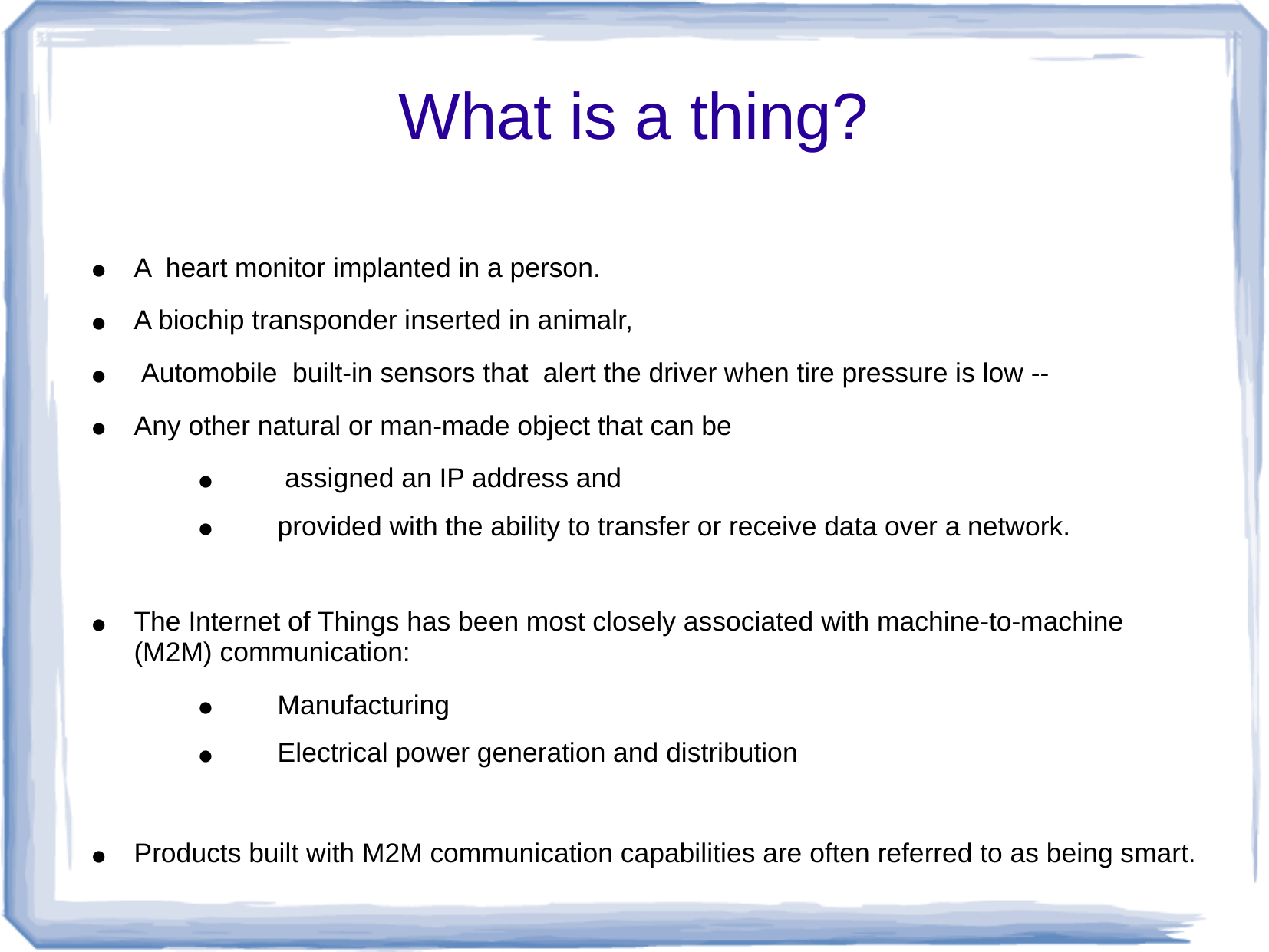

# What is a thing?
A  heart monitor implanted in a person.
A biochip transponder inserted in animalr,
 Automobile  built-in sensors that  alert the driver when tire pressure is low --
Any other natural or man-made object that can be
 assigned an IP address and
provided with the ability to transfer or receive data over a network.

The Internet of Things has been most closely associated with machine-to-machine (M2M) communication:
Manufacturing
Electrical power generation and distribution

Products built with M2M communication capabilities are often referred to as being smart.